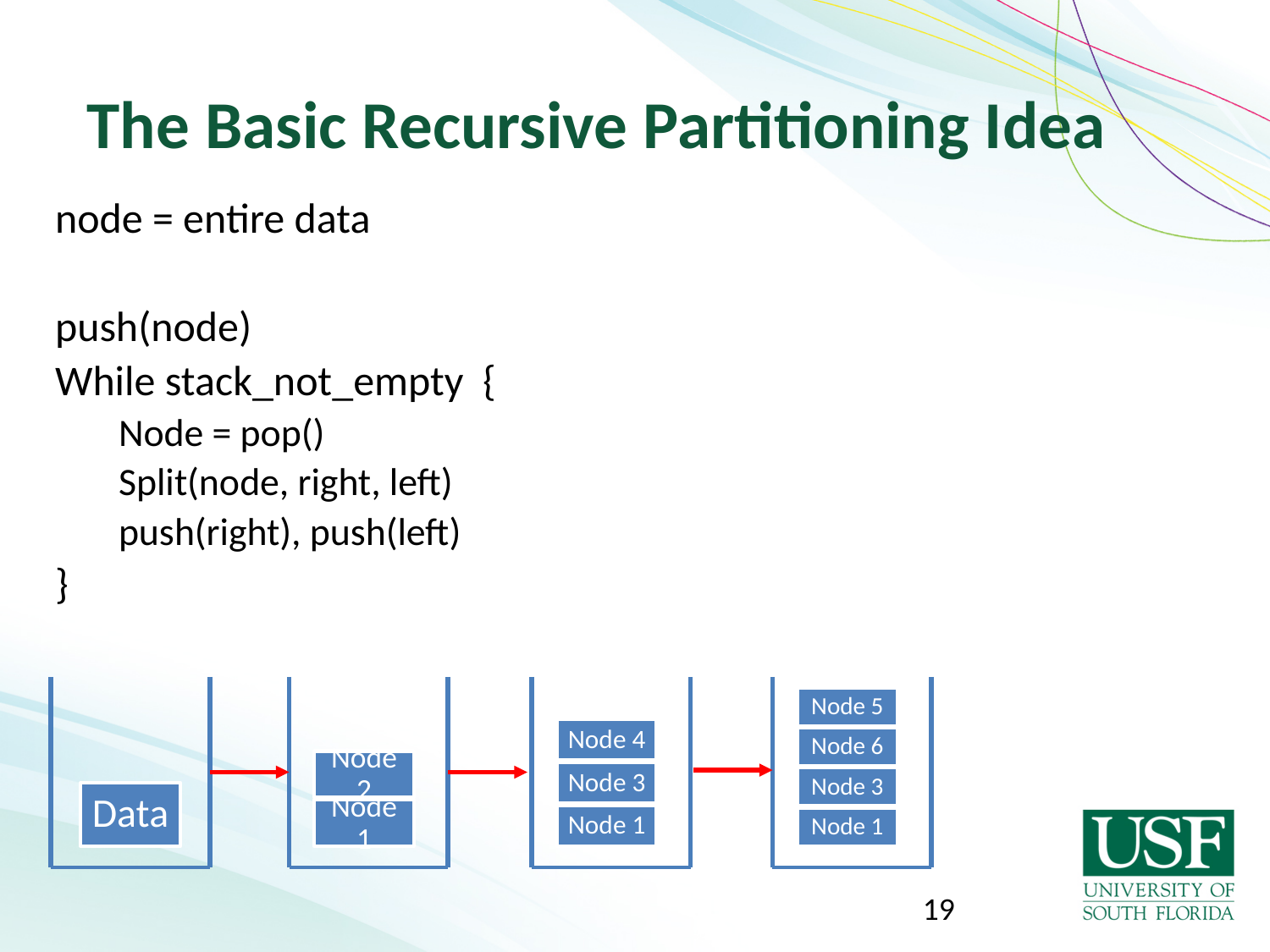

The Basic Recursive Partitioning Idea
node = entire data

push(node)
While stack_not_empty  {
Node = pop()
Split(node, right, left)
push(right), push(left)
}

Node 5
Node 6
Node 3
Node 1
Node 4
Node 3
Node 1
Node 2
Node 1
Data
19